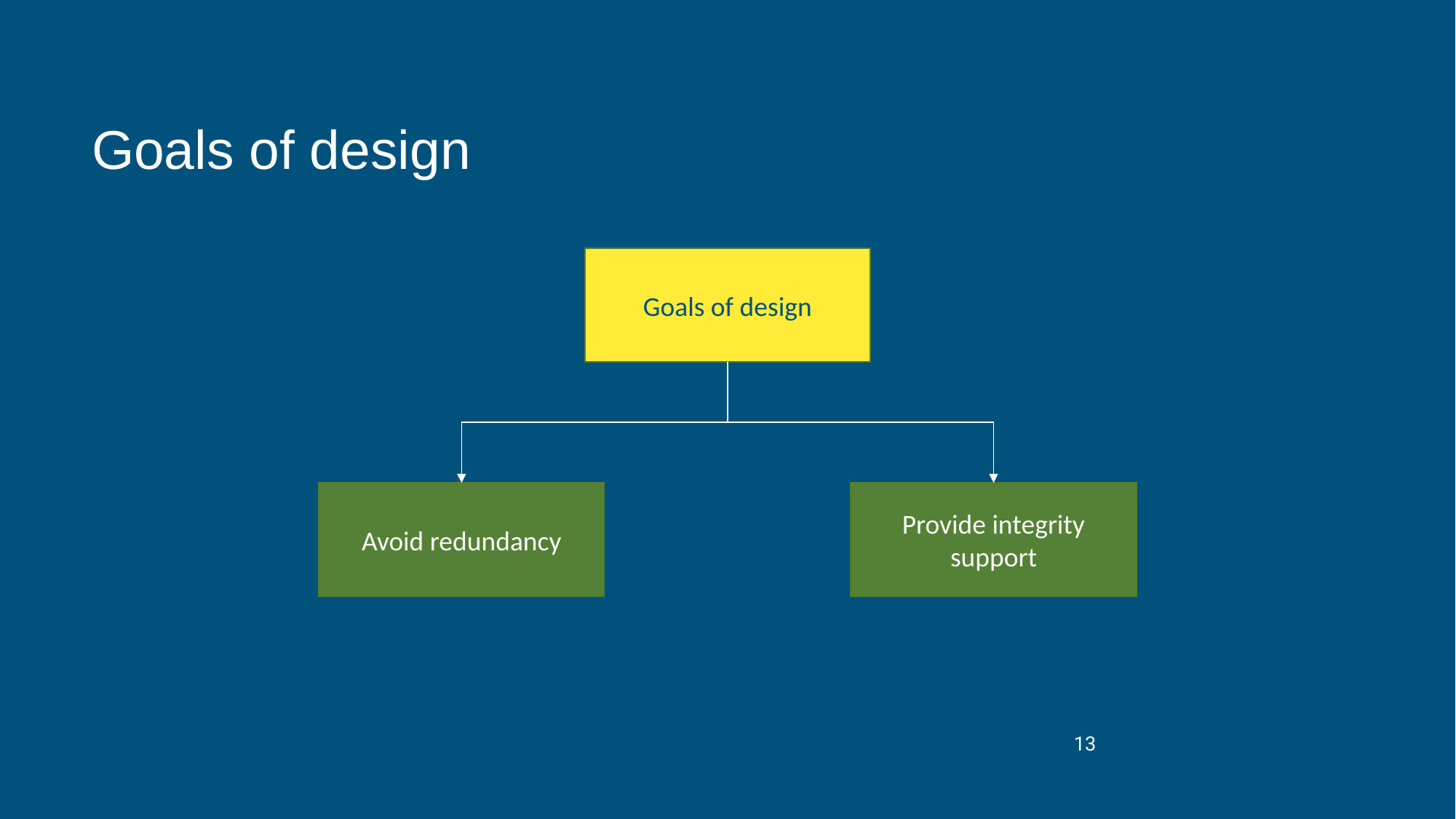

# Goals of design
Goals of design
Avoid redundancy
Provide integrity support
13